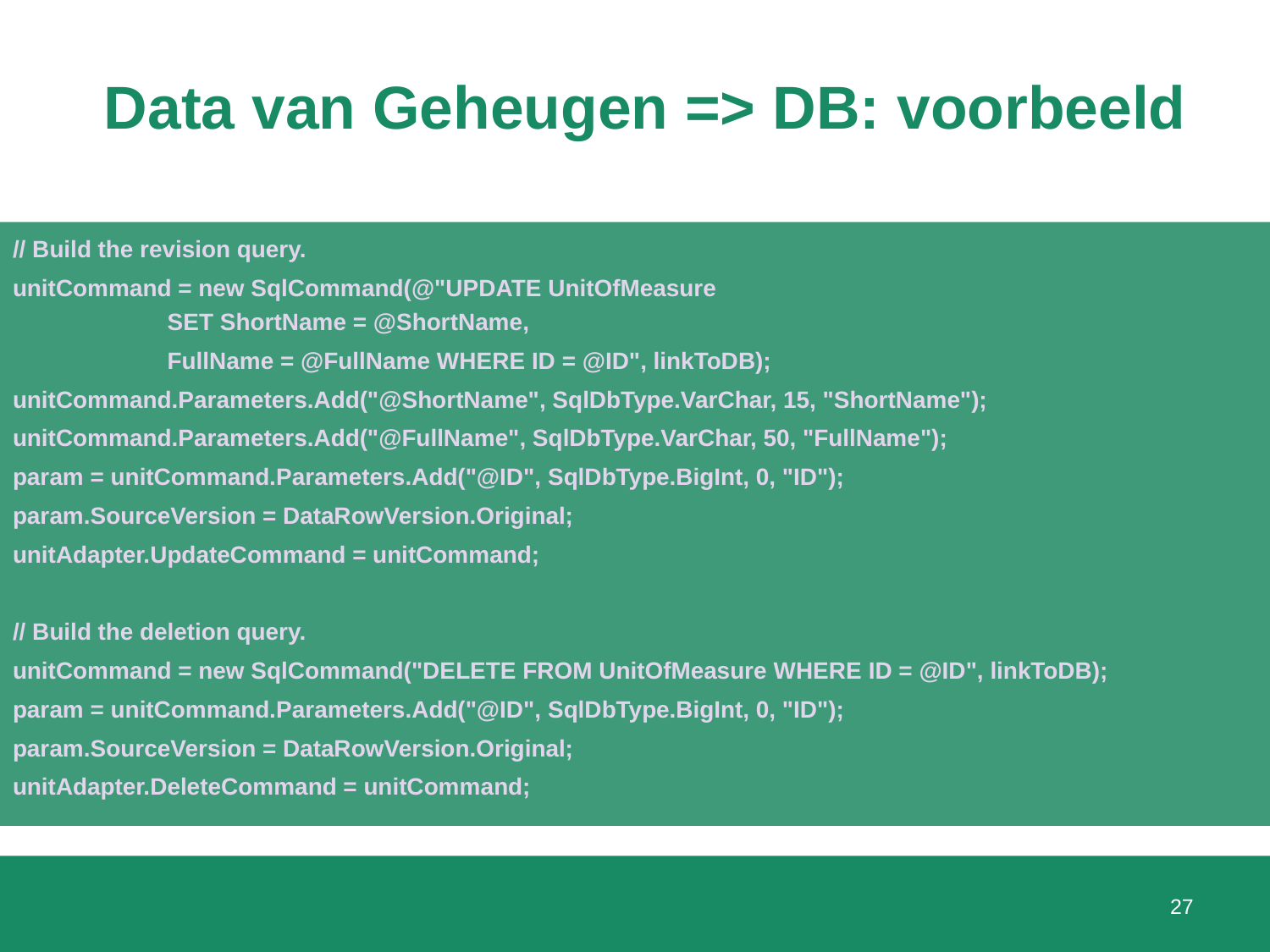

# Data van Geheugen => DB: voorbeeld
// Build the revision query.
unitCommand = new SqlCommand(@"UPDATE UnitOfMeasure
			      		 	     SET ShortName = @ShortName,
				       	 	     FullName = @FullName WHERE ID = @ID", linkToDB);
unitCommand.Parameters.Add("@ShortName", SqlDbType.VarChar, 15, "ShortName");
unitCommand.Parameters.Add("@FullName", SqlDbType.VarChar, 50, "FullName");
param = unitCommand.Parameters.Add("@ID", SqlDbType.BigInt, 0, "ID");
param.SourceVersion = DataRowVersion.Original;
unitAdapter.UpdateCommand = unitCommand;

// Build the deletion query.
unitCommand = new SqlCommand("DELETE FROM UnitOfMeasure WHERE ID = @ID", linkToDB);
param = unitCommand.Parameters.Add("@ID", SqlDbType.BigInt, 0, "ID");
param.SourceVersion = DataRowVersion.Original;
unitAdapter.DeleteCommand = unitCommand;

27